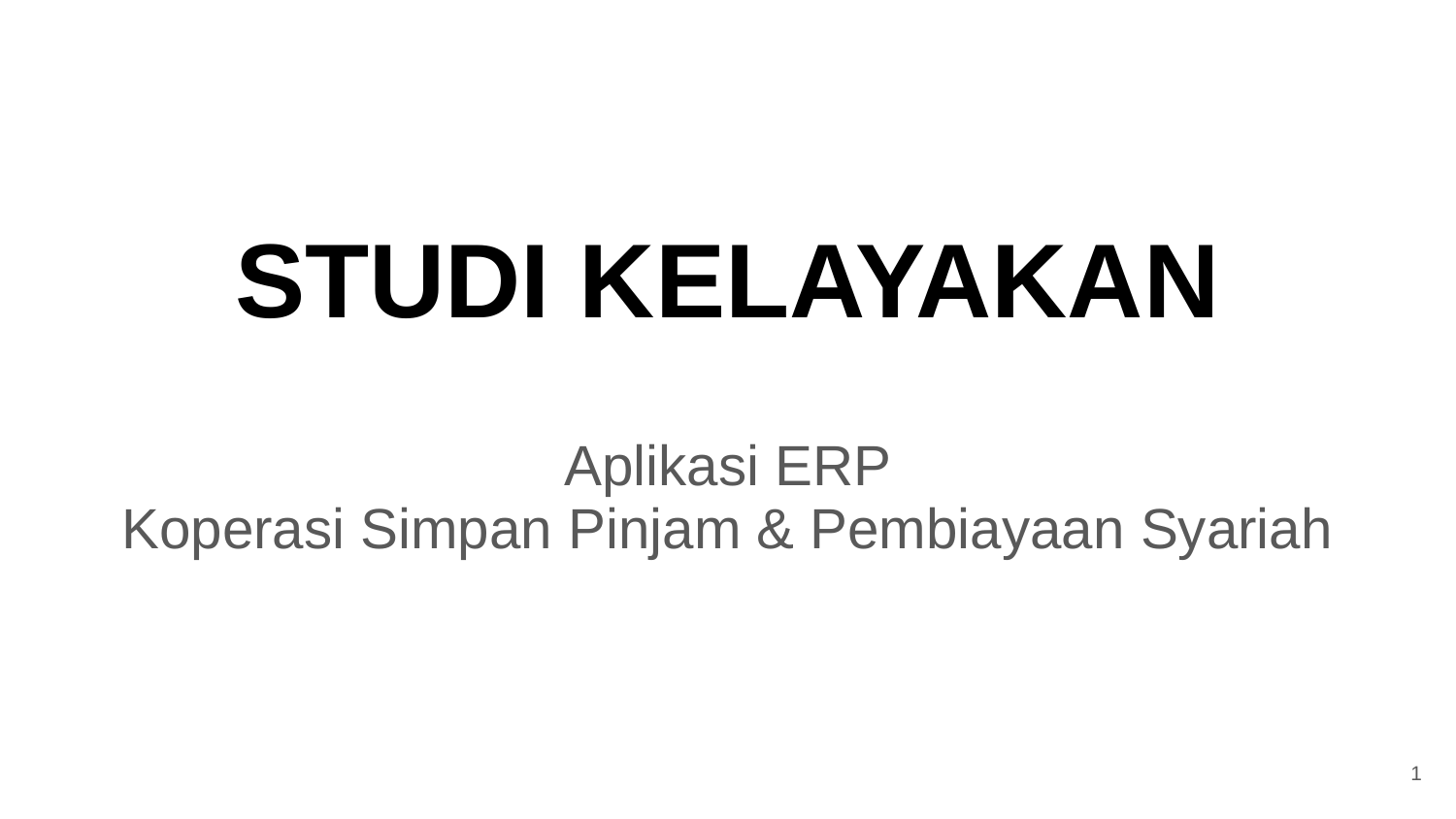

# STUDI KELAYAKAN
Aplikasi ERP
Koperasi Simpan Pinjam & Pembiayaan Syariah
1